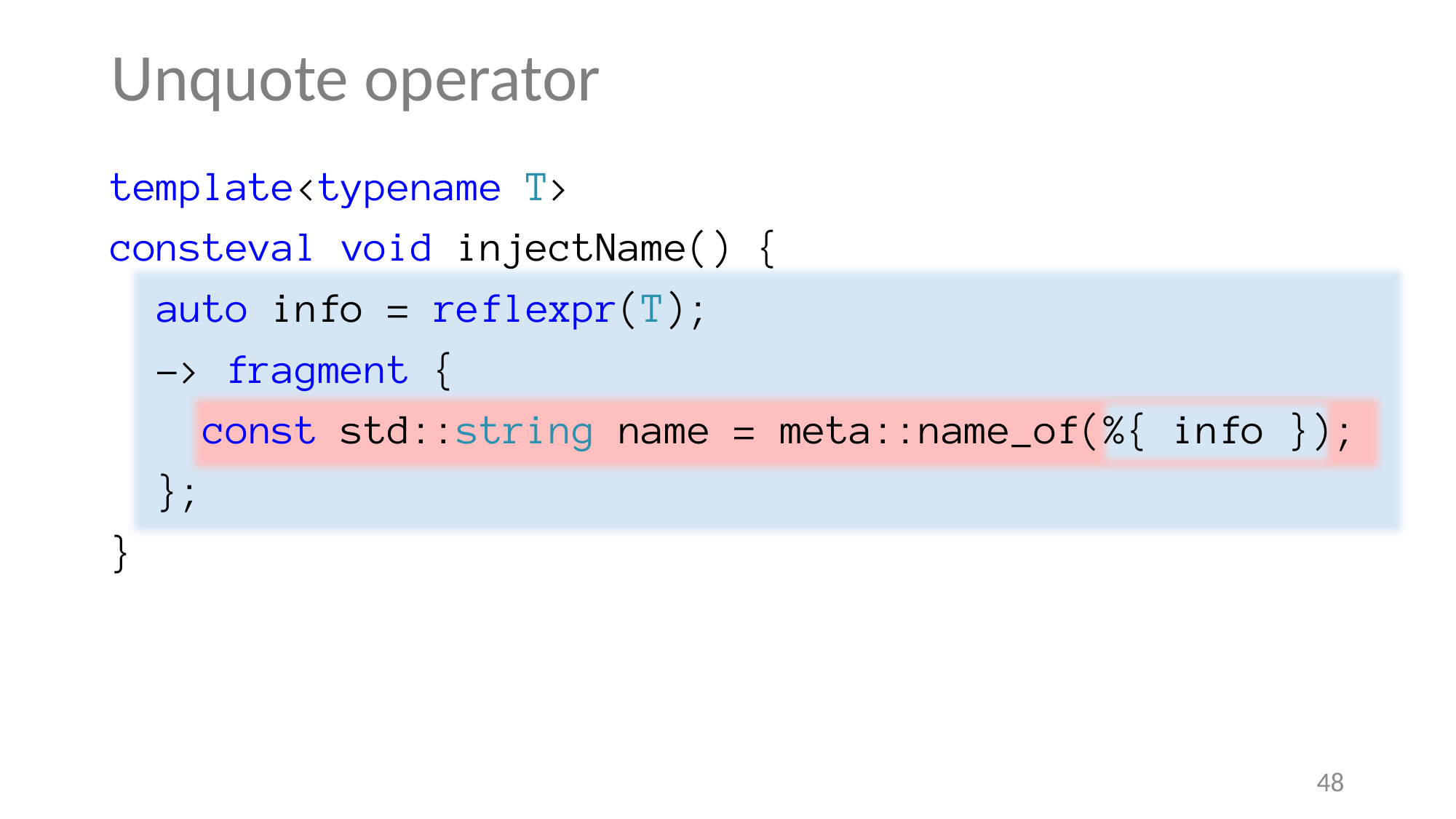

# Unquote operator
template<typename T>
consteval void injectName() {
  auto info = reflexpr(T);
  -> fragment {
    const std::string name = meta::name_of(%{ info });
  };
}

48